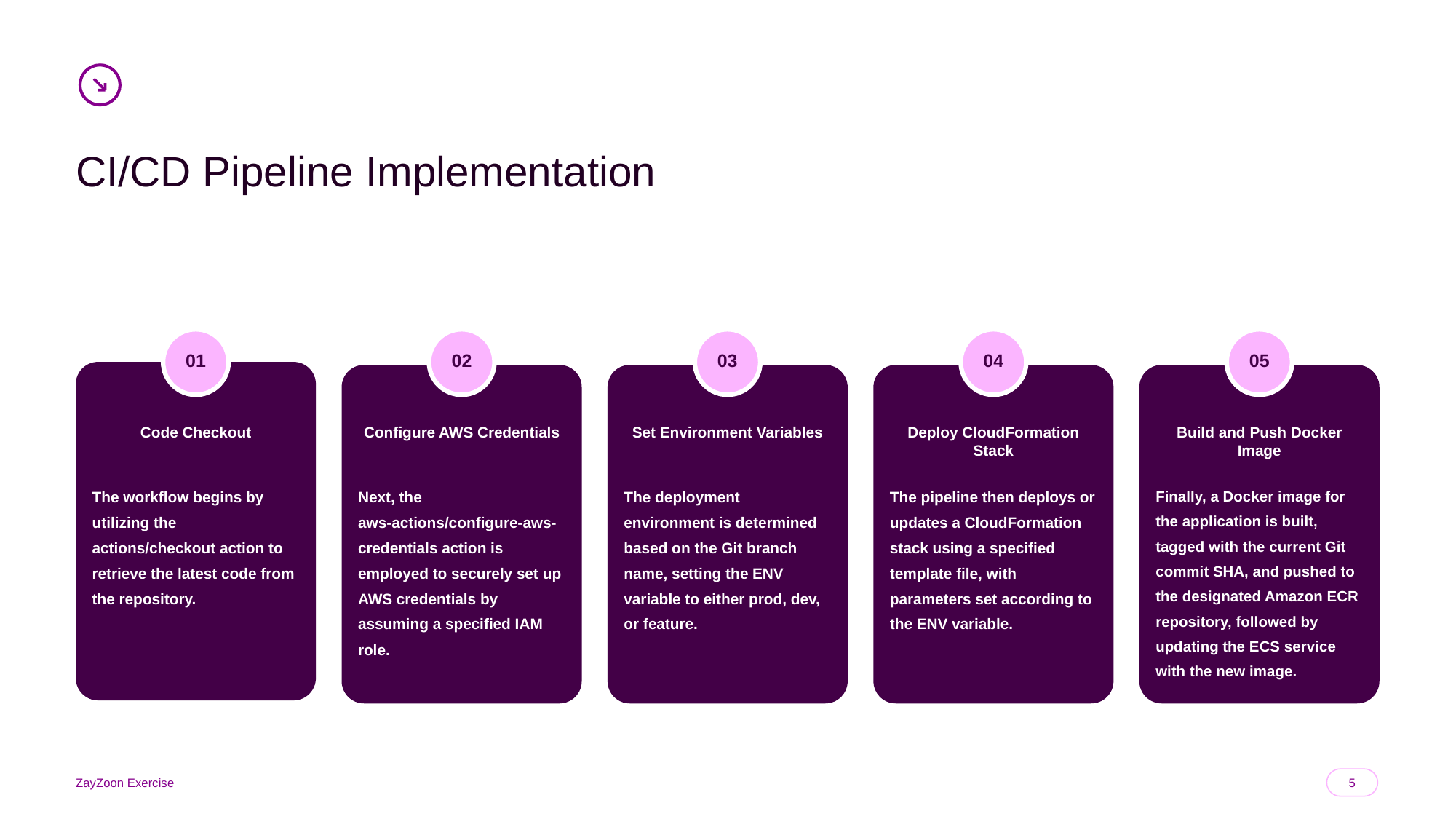

CI/CD Pipeline Implementation
01
02
03
04
05

Code Checkout
Configure AWS Credentials
Set Environment Variables
Deploy CloudFormation Stack
Build and Push Docker Image
The workflow begins by utilizing the actions/checkout action to retrieve the latest code from the repository.
Next, the aws-actions/configure-aws-credentials action is employed to securely set up AWS credentials by assuming a specified IAM role.
The deployment environment is determined based on the Git branch name, setting the ENV variable to either prod, dev, or feature.
The pipeline then deploys or updates a CloudFormation stack using a specified template file, with parameters set according to the ENV variable.
Finally, a Docker image for the application is built, tagged with the current Git commit SHA, and pushed to the designated Amazon ECR repository, followed by updating the ECS service with the new image.
5
ZayZoon Exercise